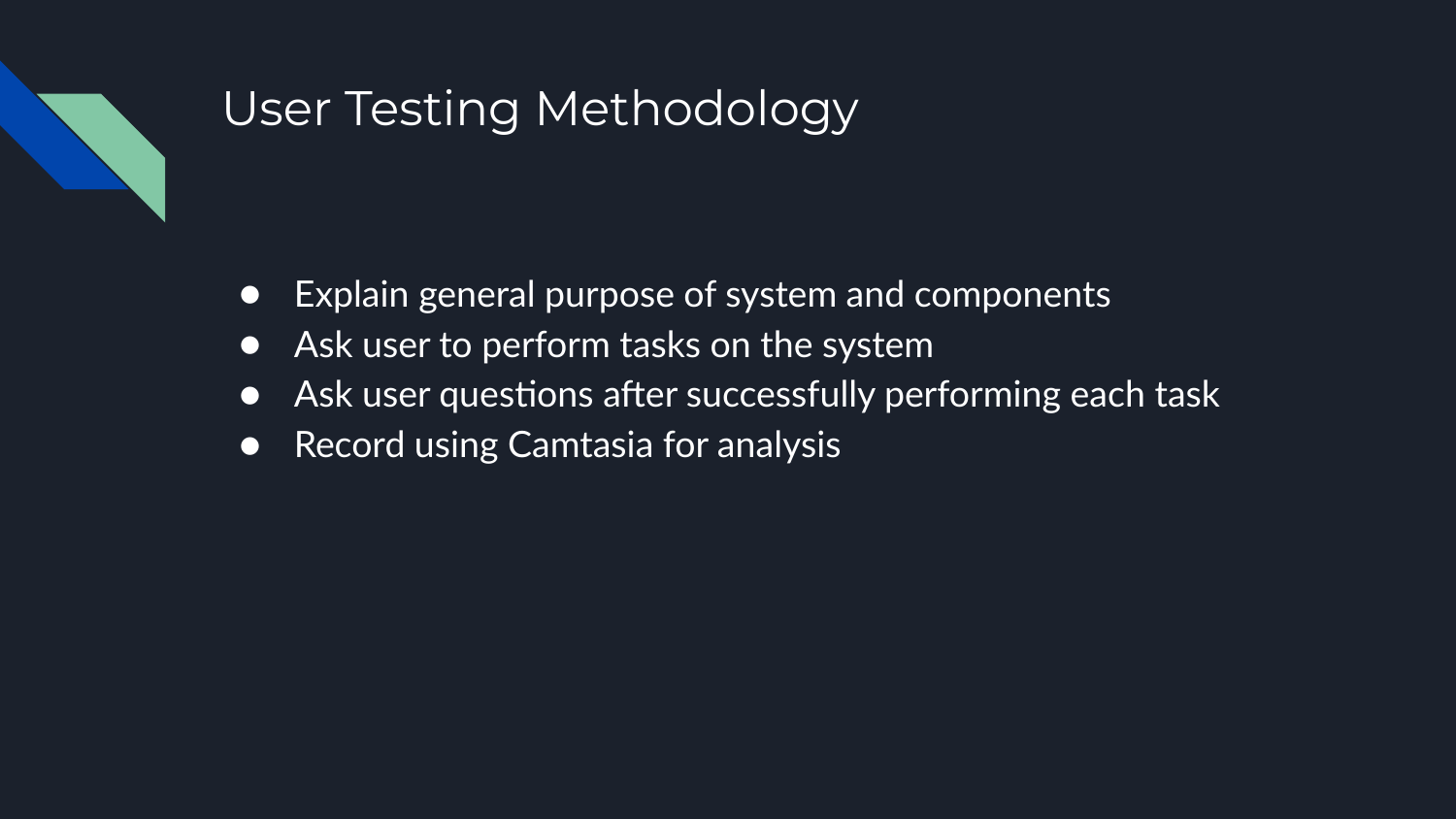

# User Testing Methodology
Explain general purpose of system and components
Ask user to perform tasks on the system
Ask user questions after successfully performing each task
Record using Camtasia for analysis